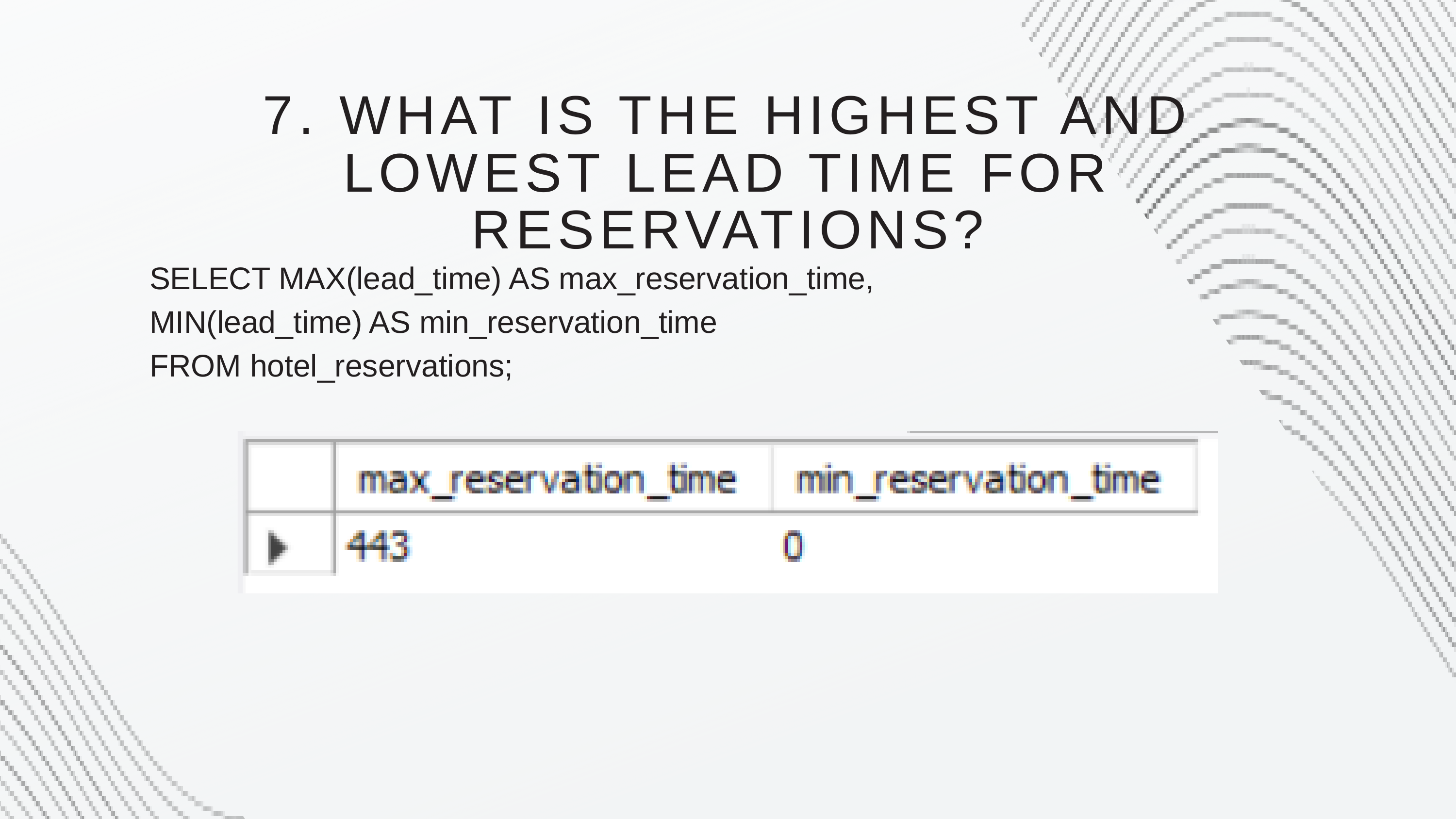

7. WHAT IS THE HIGHEST AND LOWEST LEAD TIME FOR RESERVATIONS?

SELECT MAX(lead_time) AS max_reservation_time, MIN(lead_time) AS min_reservation_time
FROM hotel_reservations;